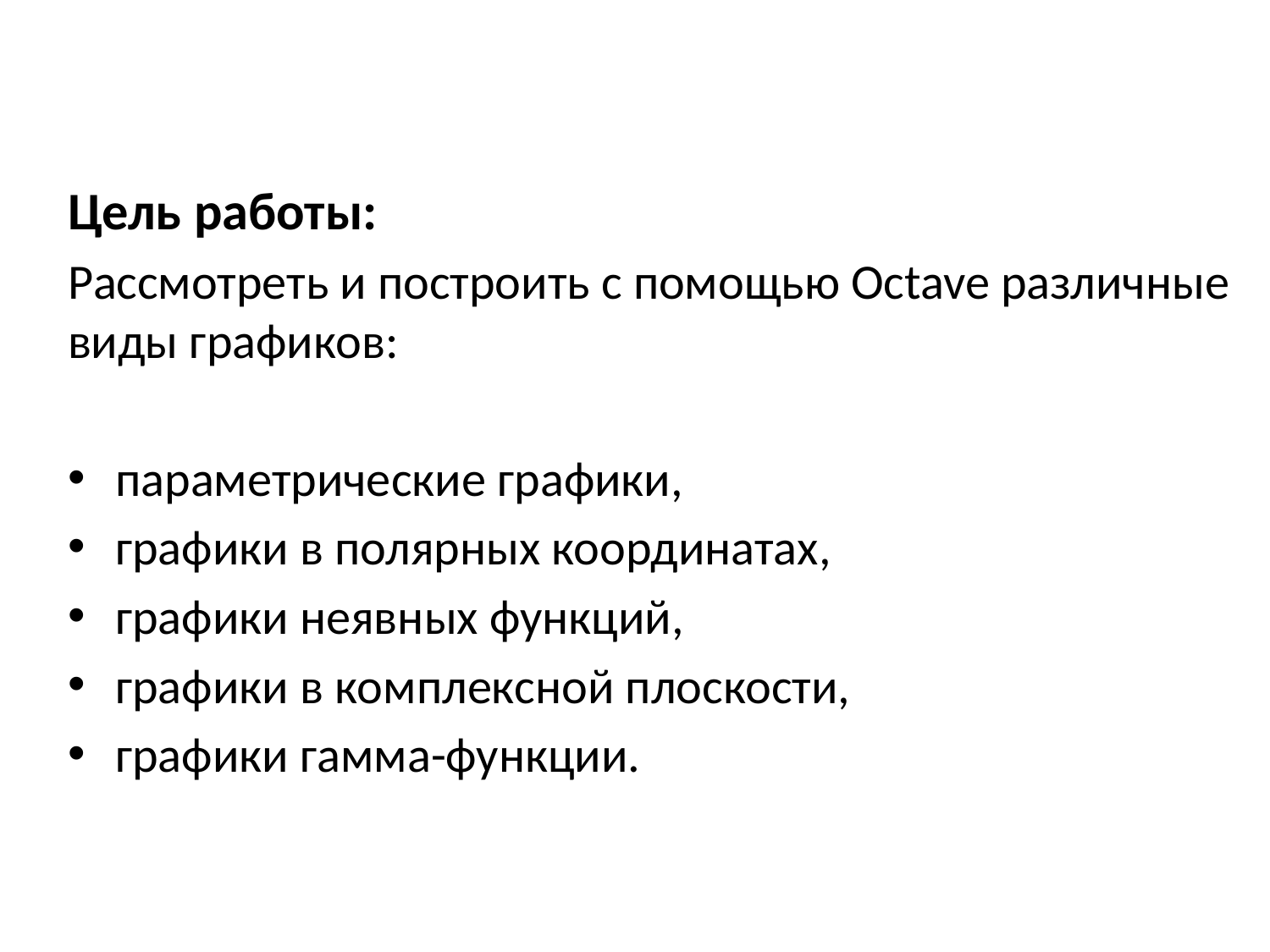

Цель работы:
Рассмотреть и построить с помощью Octave различные виды графиков:

параметрические графики,
графики в полярных координатах,
графики неявных функций,
графики в комплексной плоскости,
графики гамма-функции.